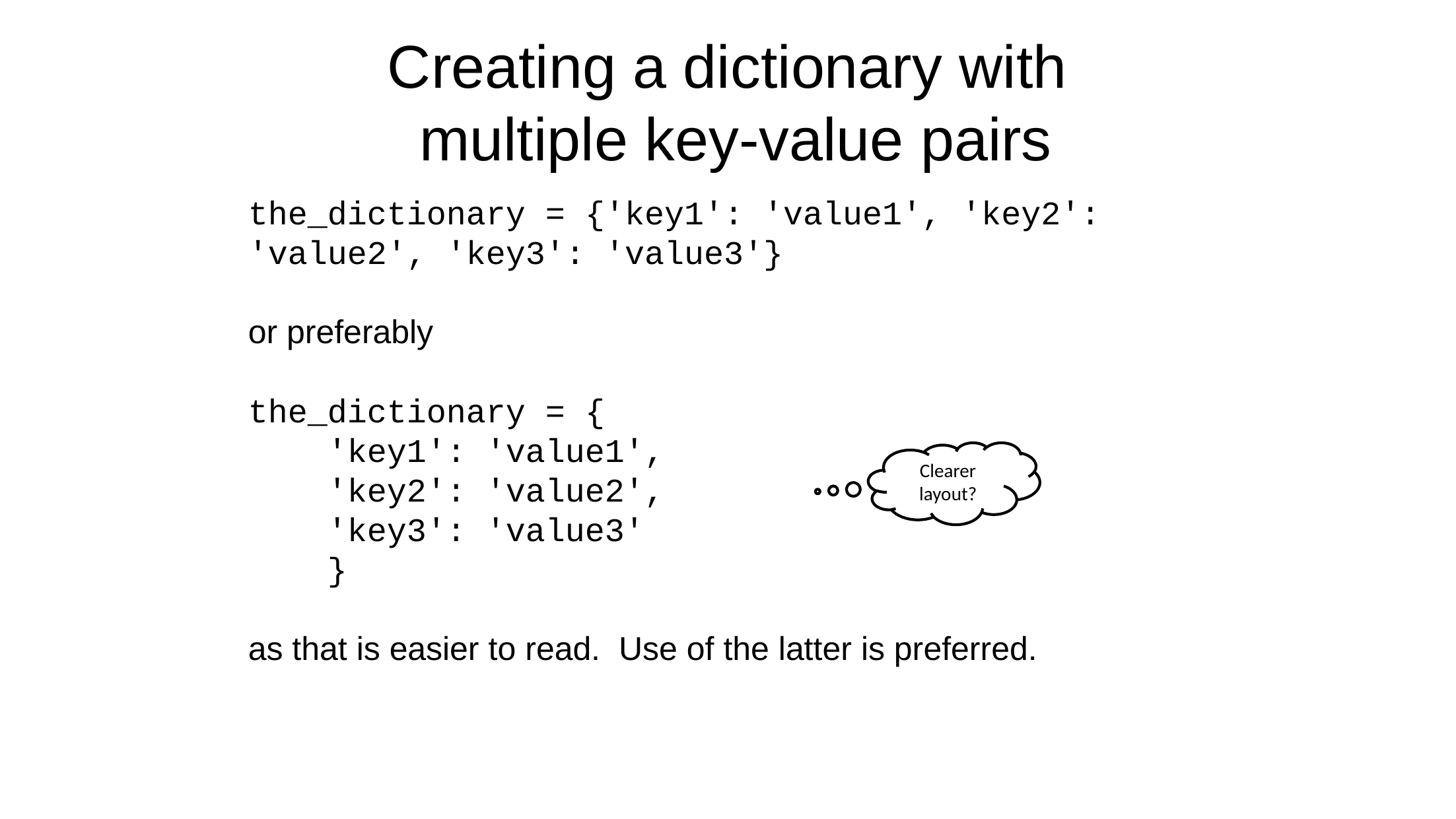

Creating a dictionary with
 multiple key-value pairs
the_dictionary = {'key1': 'value1', 'key2': 'value2', 'key3': 'value3'}

or preferably

the_dictionary = {
    'key1': 'value1',
    'key2': 'value2',
    'key3': 'value3'
    }

as that is easier to read.  Use of the latter is preferred.
Clearer layout?